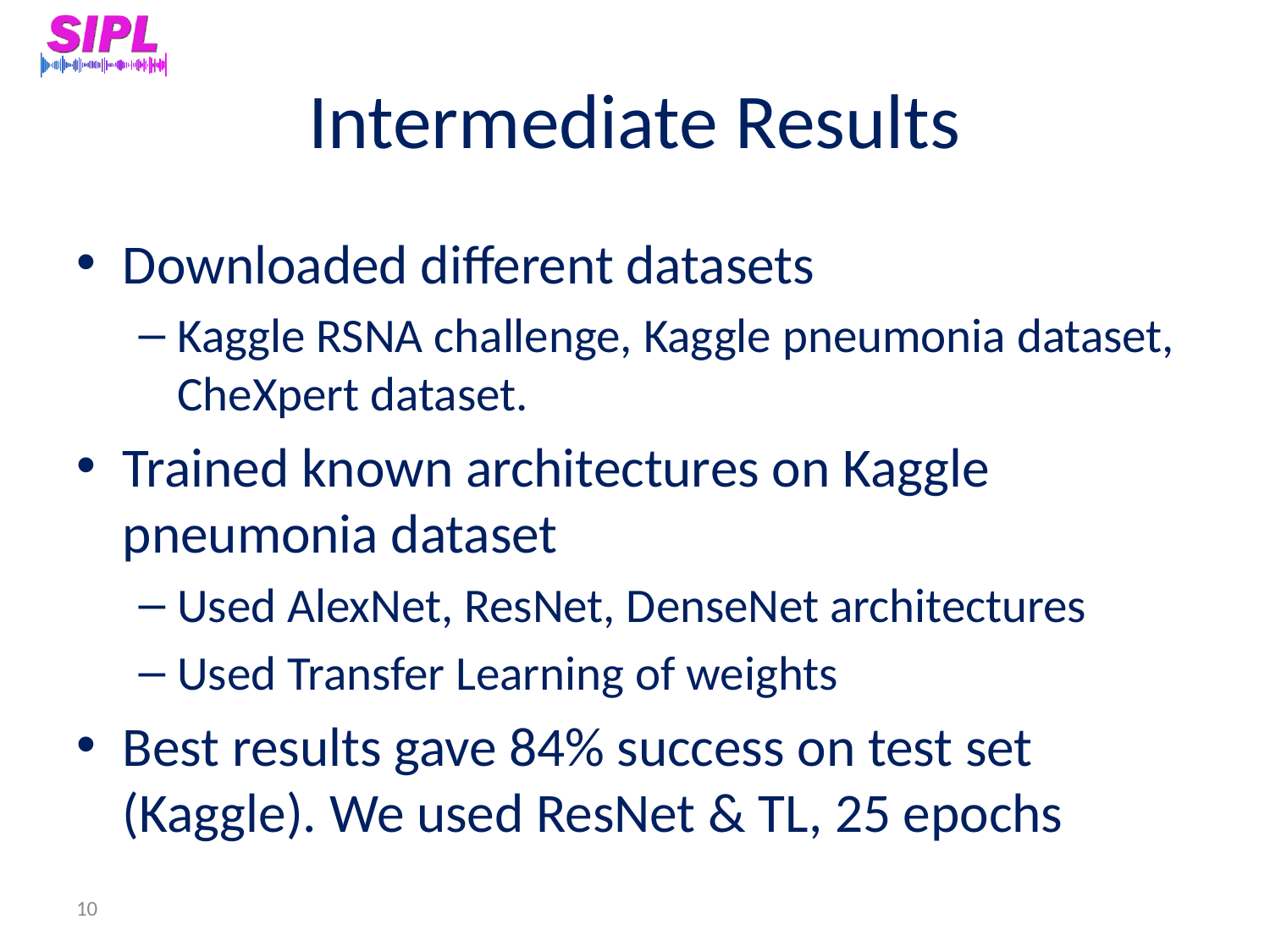

# Intermediate Results
Downloaded different datasets
Kaggle RSNA challenge, Kaggle pneumonia dataset, CheXpert dataset.
Trained known architectures on Kaggle pneumonia dataset
Used AlexNet, ResNet, DenseNet architectures
Used Transfer Learning of weights
Best results gave 84% success on test set (Kaggle). We used ResNet & TL, 25 epochs
10